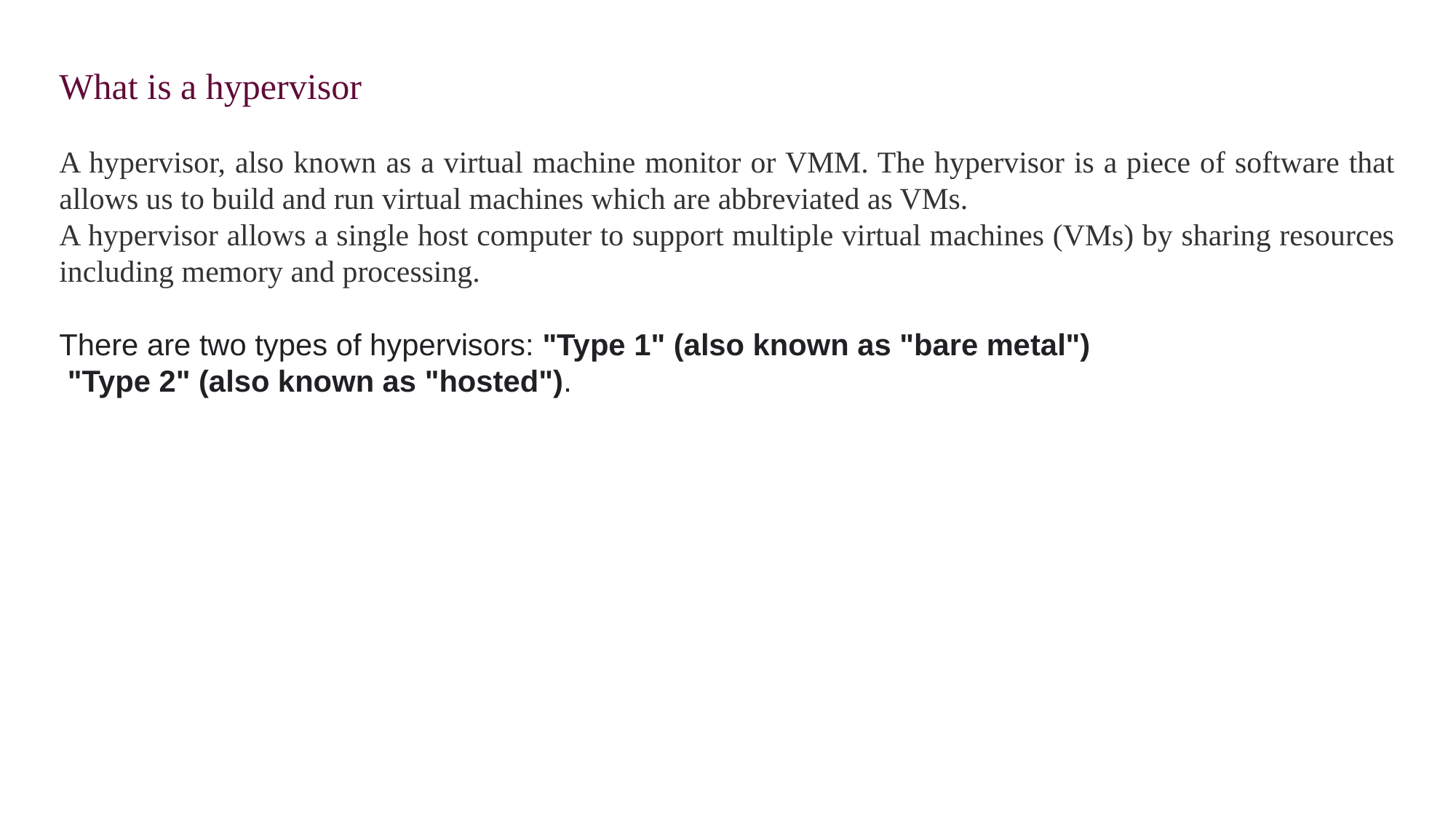

What is a hypervisor

A hypervisor, also known as a virtual machine monitor or VMM. The hypervisor is a piece of software that allows us to build and run virtual machines which are abbreviated as VMs.
A hypervisor allows a single host computer to support multiple virtual machines (VMs) by sharing resources including memory and processing.

There are two types of hypervisors: "Type 1" (also known as "bare metal")
 "Type 2" (also known as "hosted").